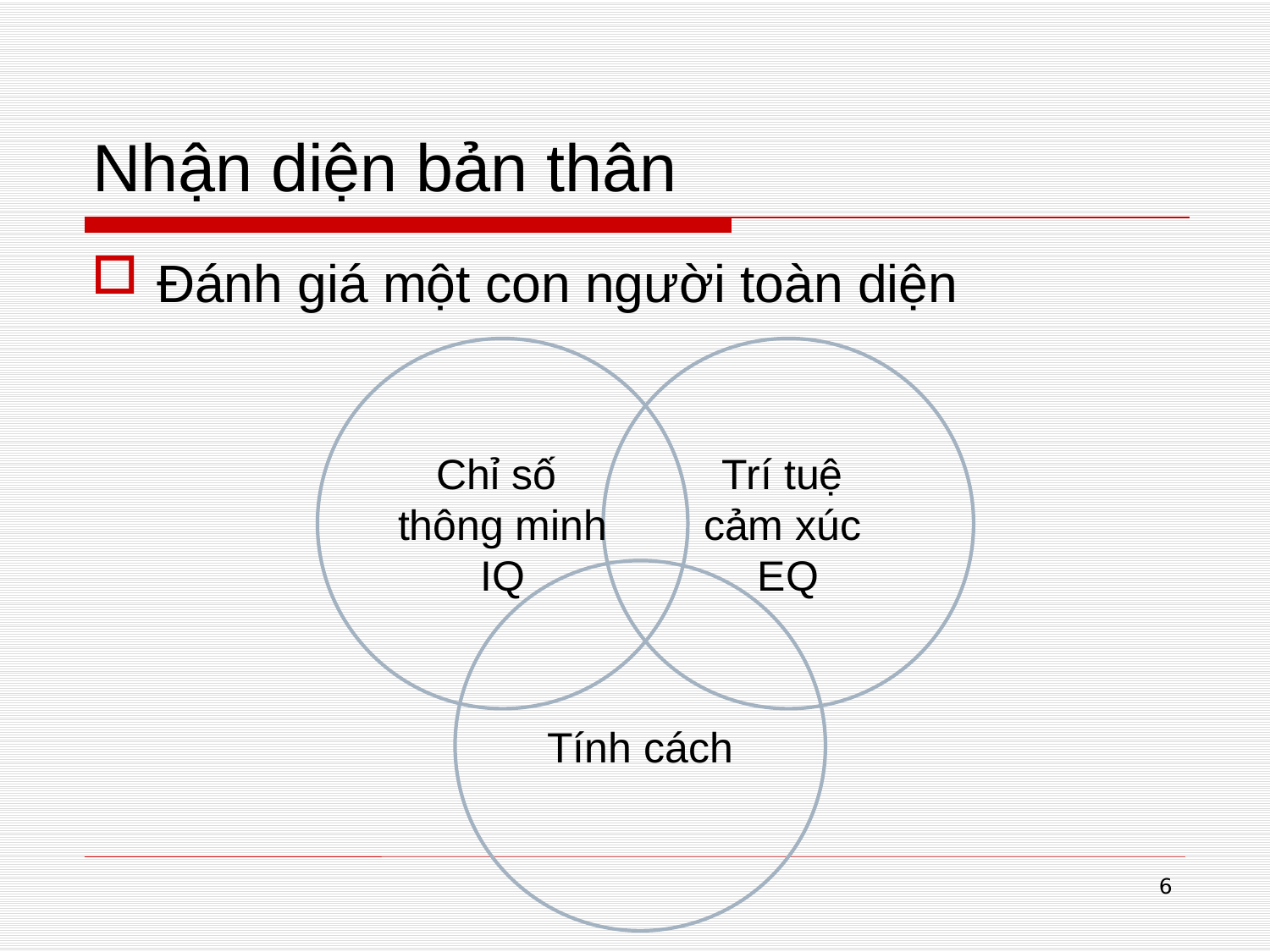

# Nhận diện bản thân
Đánh giá một con người toàn diện
Chỉ số
thông minh IQ
Trí tuệ
cảm xúc
EQ
Tính cách
6